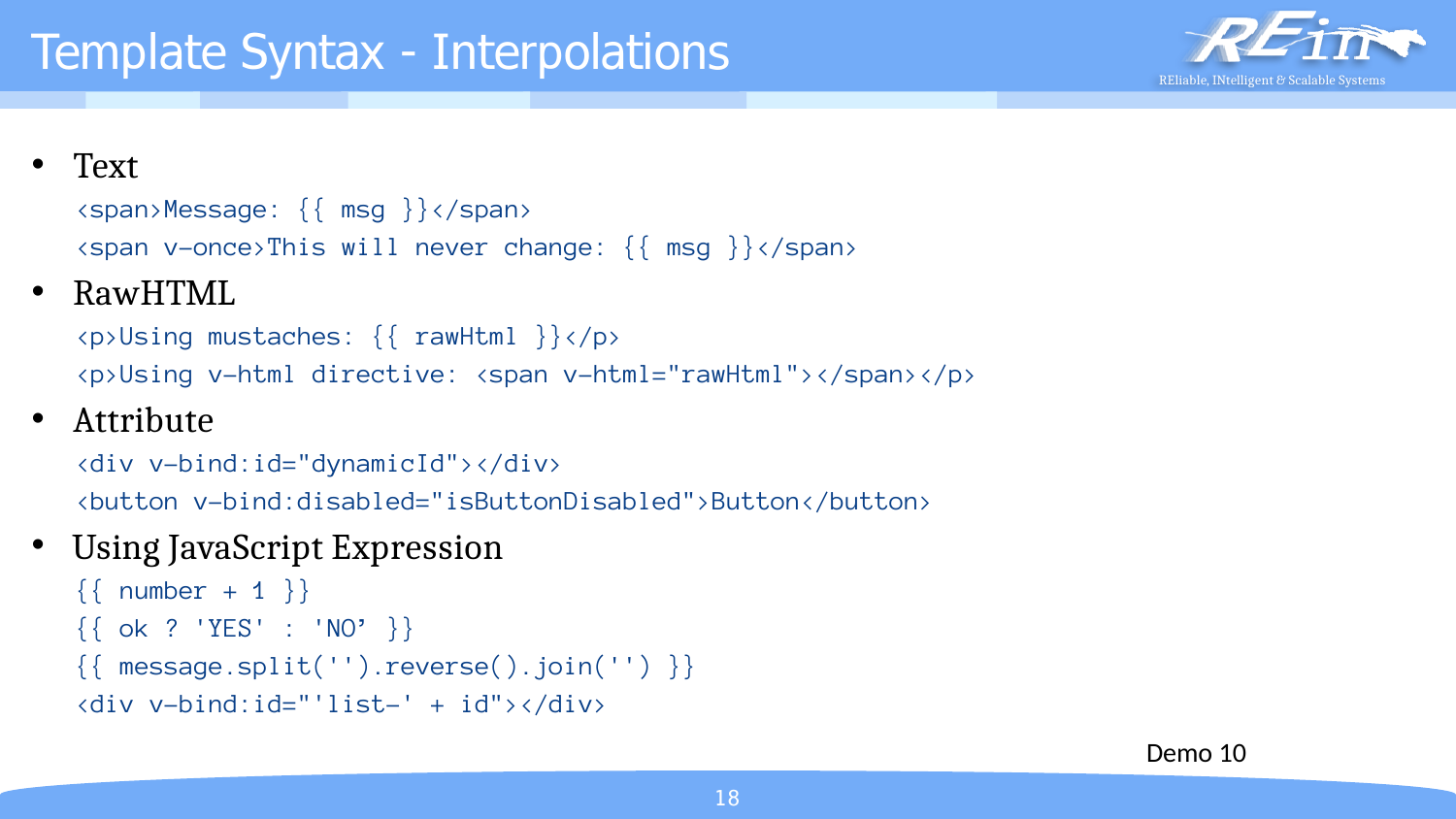

# Template Syntax - Interpolations
Text
   <span>Message: {{ msg }}</span>
   <span v-once>This will never change: {{ msg }}</span>
RawHTML
   <p>Using mustaches: {{ rawHtml }}</p>
   <p>Using v-html directive: <span v-html="rawHtml"></span></p>
Attribute
   <div v-bind:id="dynamicId"></div>
   <button v-bind:disabled="isButtonDisabled">Button</button>
Using JavaScript Expression
   {{ number + 1 }}
   {{ ok ? 'YES' : 'NO’ }}
   {{ message.split('').reverse().join('') }}
   <div v-bind:id="'list-' + id"></div>
Demo 10
18